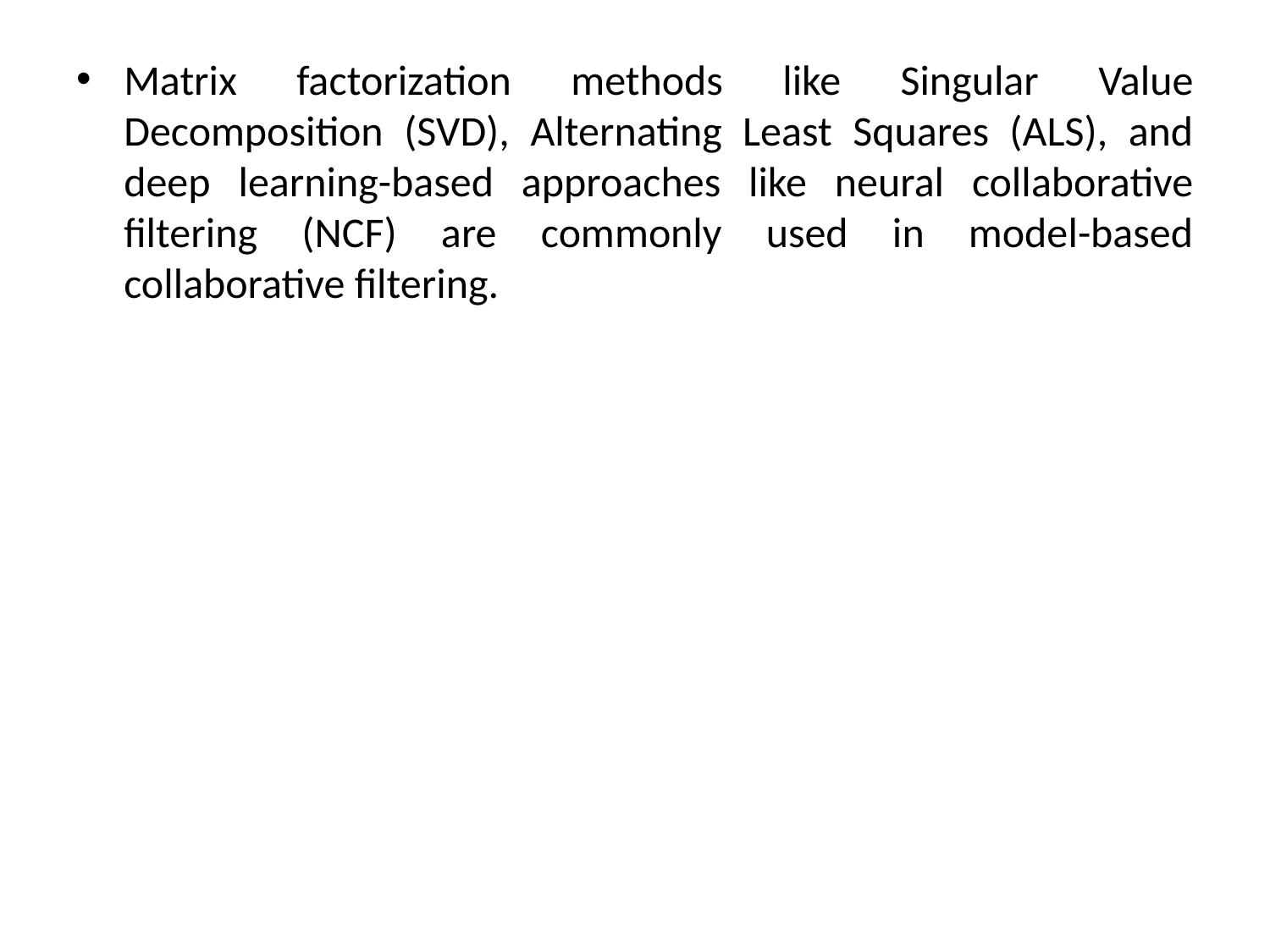

Matrix factorization methods like Singular Value Decomposition (SVD), Alternating Least Squares (ALS), and deep learning-based approaches like neural collaborative filtering (NCF) are commonly used in model-based collaborative filtering.